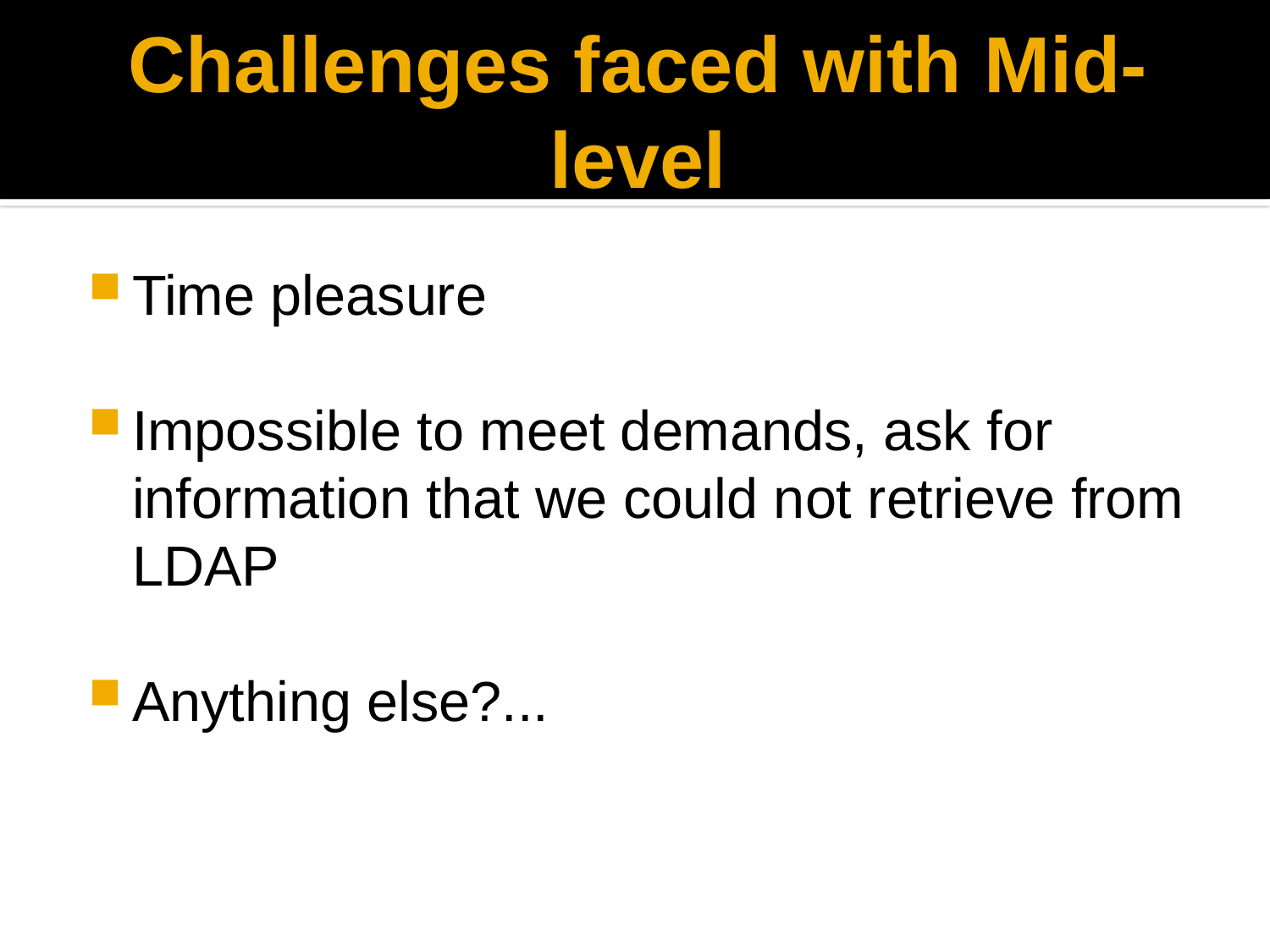

# Challenges faced with Mid-level
Time pleasure

Impossible to meet demands, ask for information that we could not retrieve from LDAP

Anything else?...